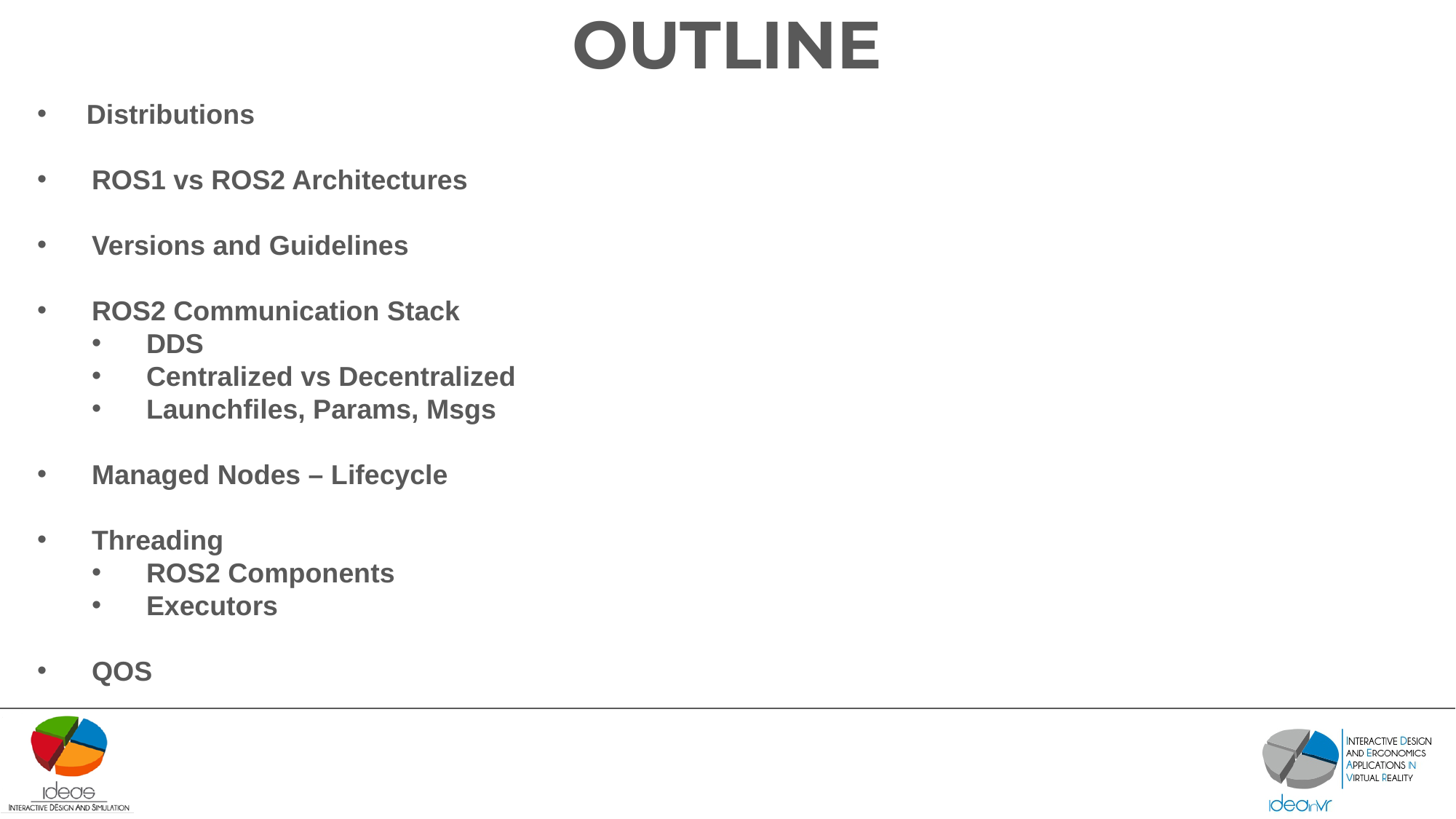

OUTLINE
  Distributions

ROS1 vs ROS2 Architectures

Versions and Guidelines

ROS2 Communication Stack
DDS
Centralized vs Decentralized
Launchfiles, Params, Msgs

Managed Nodes – Lifecycle

Threading
ROS2 Components
Executors

QOS